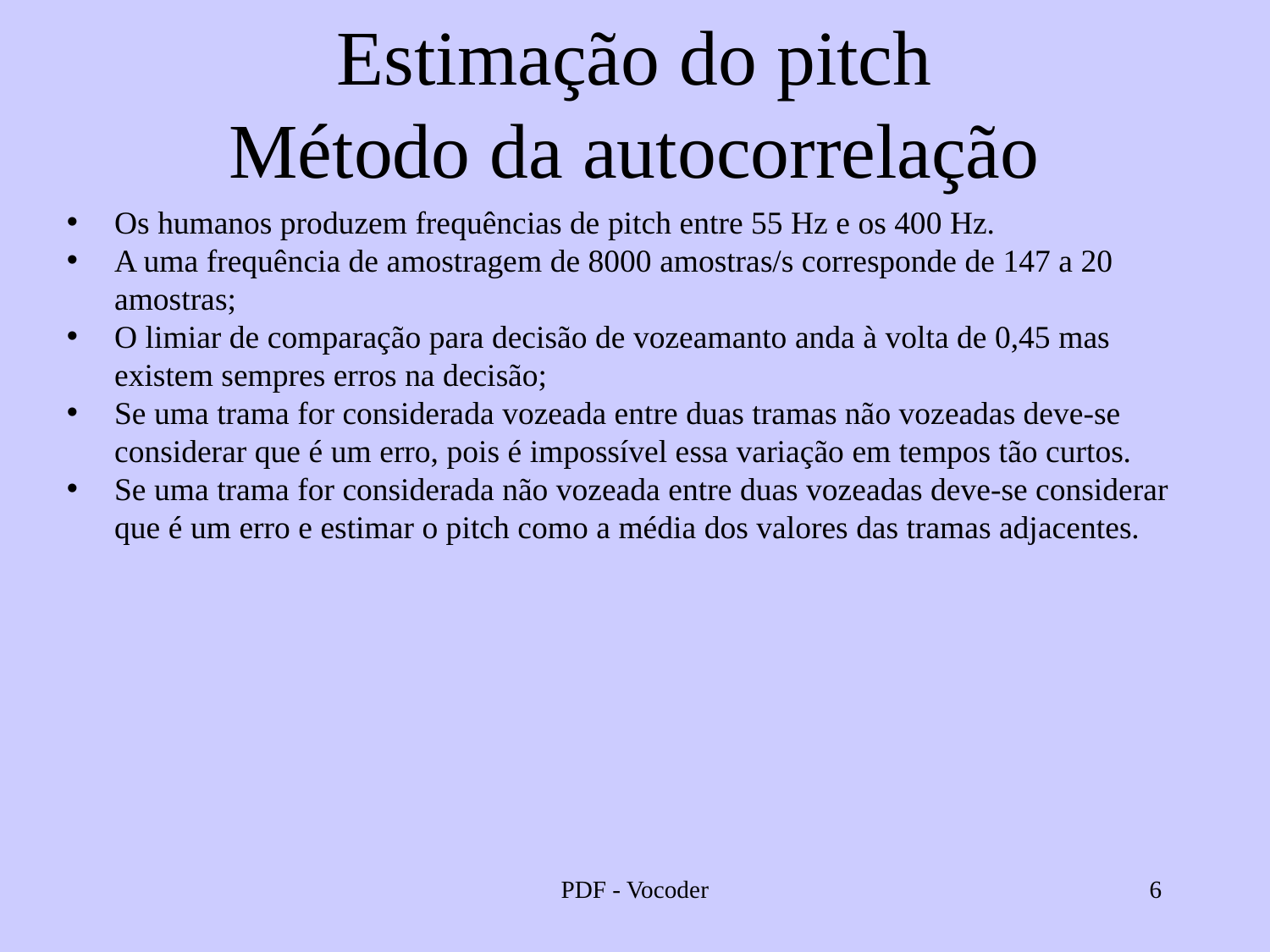

# Estimação do pitch Método da autocorrelação
Os humanos produzem frequências de pitch entre 55 Hz e os 400 Hz.
A uma frequência de amostragem de 8000 amostras/s corresponde de 147 a 20 amostras;
O limiar de comparação para decisão de vozeamanto anda à volta de 0,45 mas existem sempres erros na decisão;
Se uma trama for considerada vozeada entre duas tramas não vozeadas deve-se considerar que é um erro, pois é impossível essa variação em tempos tão curtos.
Se uma trama for considerada não vozeada entre duas vozeadas deve-se considerar que é um erro e estimar o pitch como a média dos valores das tramas adjacentes.
PDF - Vocoder
6